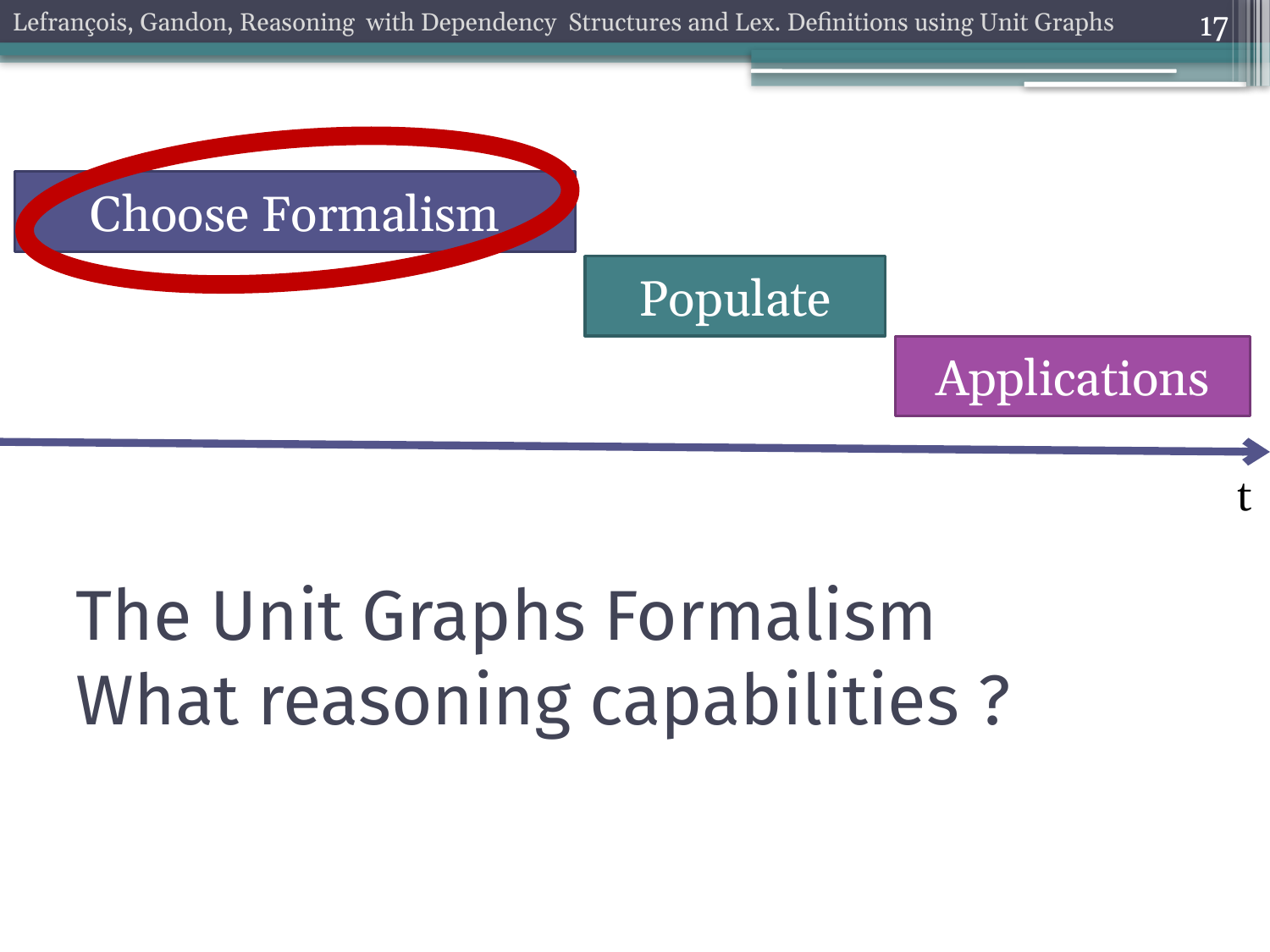

Lefrançois, Gandon, Reasoning  with Dependency  Structures and Lex. Definitions using Unit Graphs
17

Choose Formalism
Populate
Applications
t
The Unit Graphs Formalism
What reasoning capabilities ?